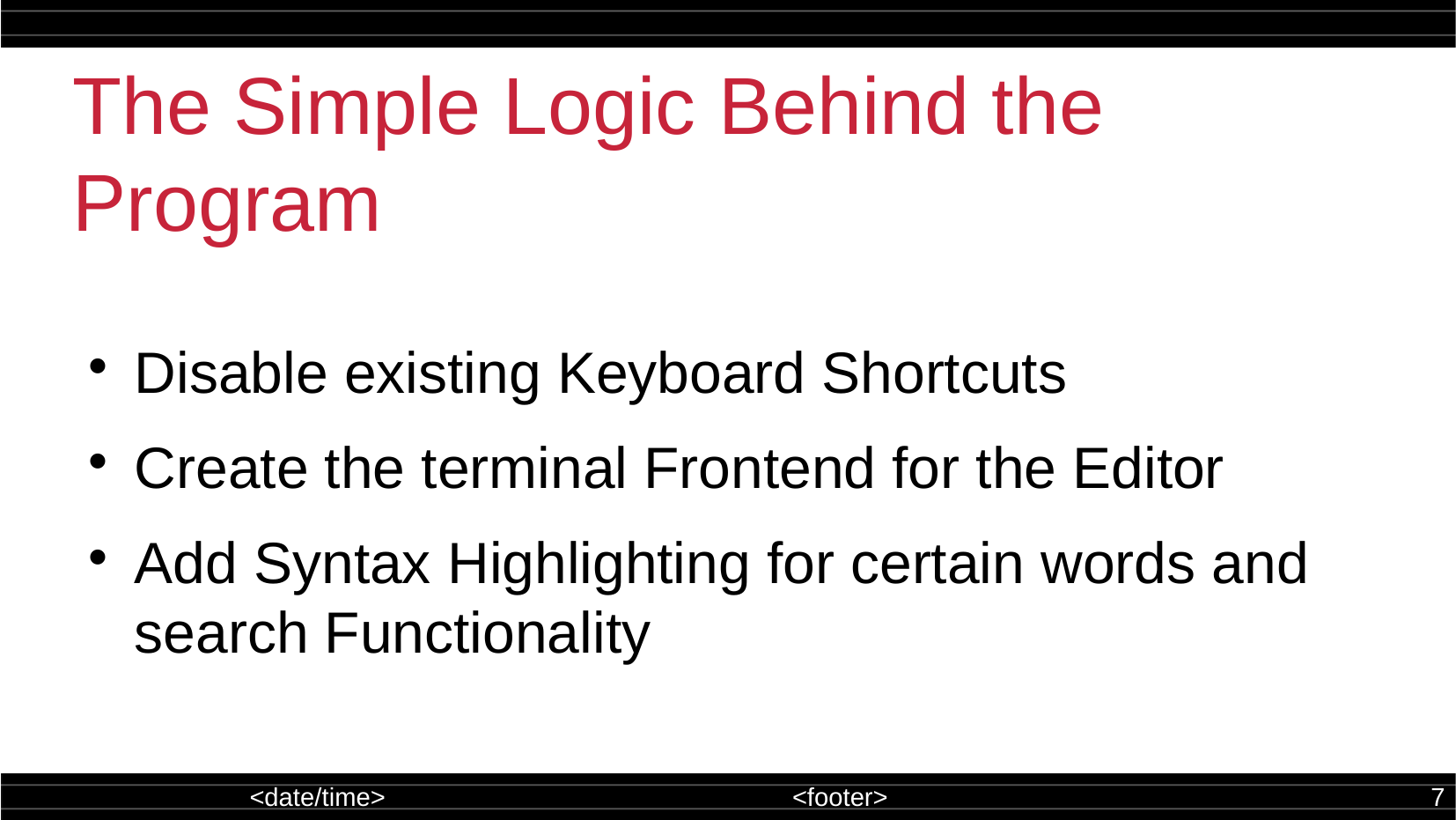

The Simple Logic Behind the Program

Disable existing Keyboard Shortcuts
Create the terminal Frontend for the Editor
Add Syntax Highlighting for certain words and search Functionality